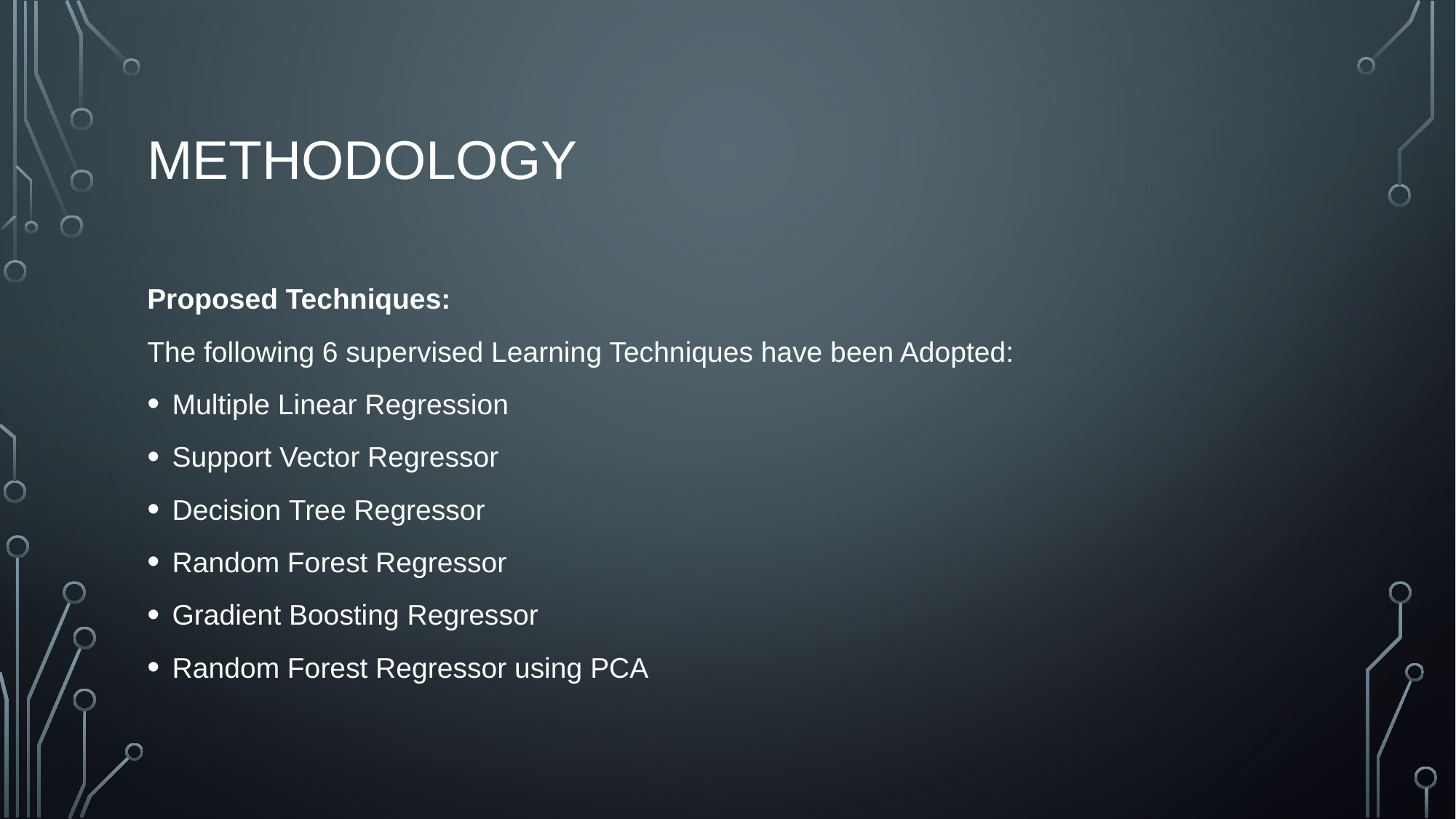

# Methodology
Proposed Techniques:
The following 6 supervised Learning Techniques have been Adopted:
Multiple Linear Regression
Support Vector Regressor
Decision Tree Regressor
Random Forest Regressor
Gradient Boosting Regressor
Random Forest Regressor using PCA